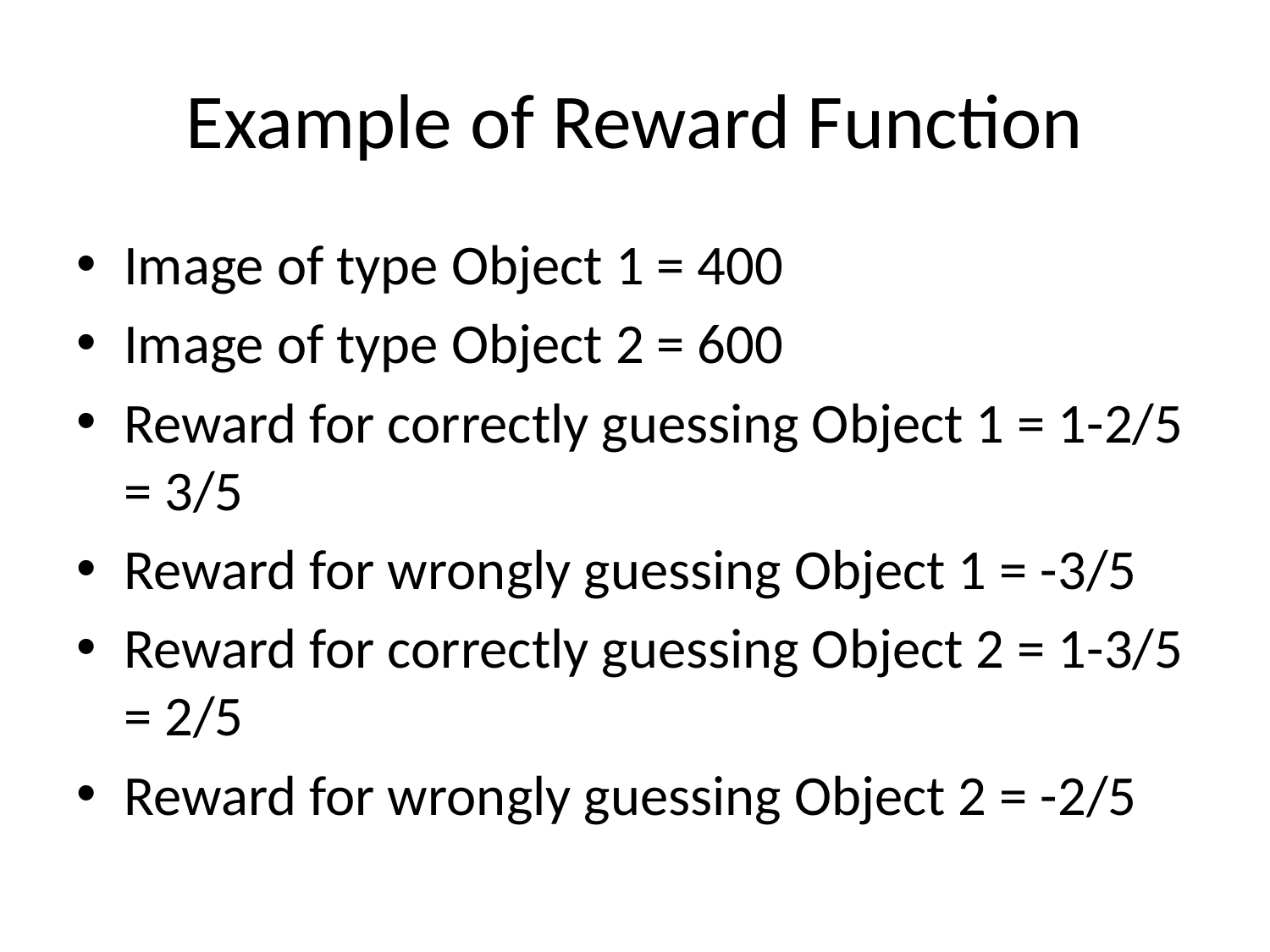

# Example of Reward Function
Image of type Object 1 = 400
Image of type Object 2 = 600
Reward for correctly guessing Object 1 = 1-2/5 = 3/5
Reward for wrongly guessing Object 1 = -3/5
Reward for correctly guessing Object 2 = 1-3/5 = 2/5
Reward for wrongly guessing Object 2 = -2/5